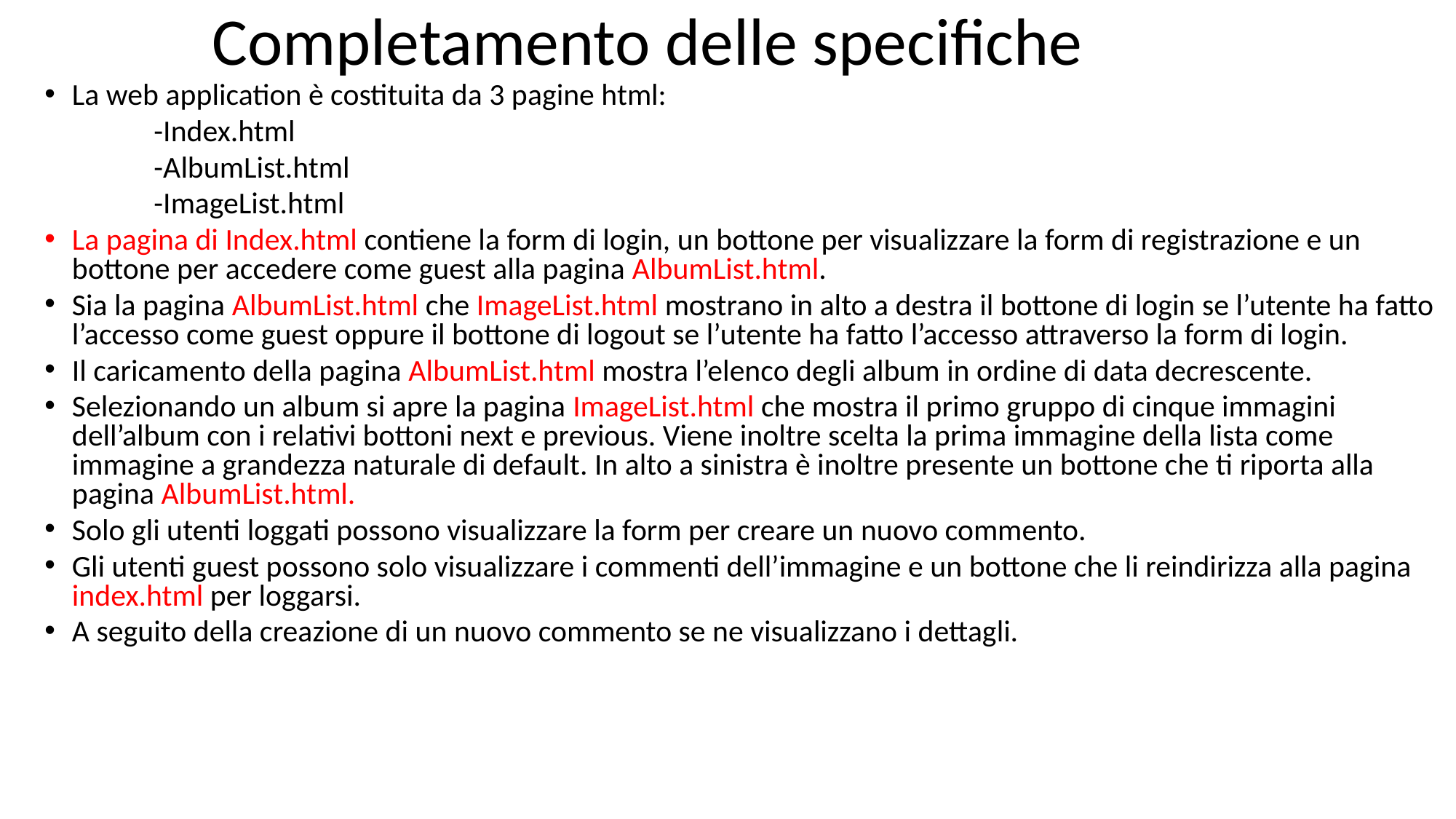

# Completamento delle specifiche
La web application è costituita da 3 pagine html:
	-Index.html
	-AlbumList.html
	-ImageList.html
La pagina di Index.html contiene la form di login, un bottone per visualizzare la form di registrazione e un bottone per accedere come guest alla pagina AlbumList.html.
Sia la pagina AlbumList.html che ImageList.html mostrano in alto a destra il bottone di login se l’utente ha fatto l’accesso come guest oppure il bottone di logout se l’utente ha fatto l’accesso attraverso la form di login.
Il caricamento della pagina AlbumList.html mostra l’elenco degli album in ordine di data decrescente.
Selezionando un album si apre la pagina ImageList.html che mostra il primo gruppo di cinque immagini dell’album con i relativi bottoni next e previous. Viene inoltre scelta la prima immagine della lista come immagine a grandezza naturale di default. In alto a sinistra è inoltre presente un bottone che ti riporta alla pagina AlbumList.html.
Solo gli utenti loggati possono visualizzare la form per creare un nuovo commento.
Gli utenti guest possono solo visualizzare i commenti dell’immagine e un bottone che li reindirizza alla pagina index.html per loggarsi.
A seguito della creazione di un nuovo commento se ne visualizzano i dettagli.